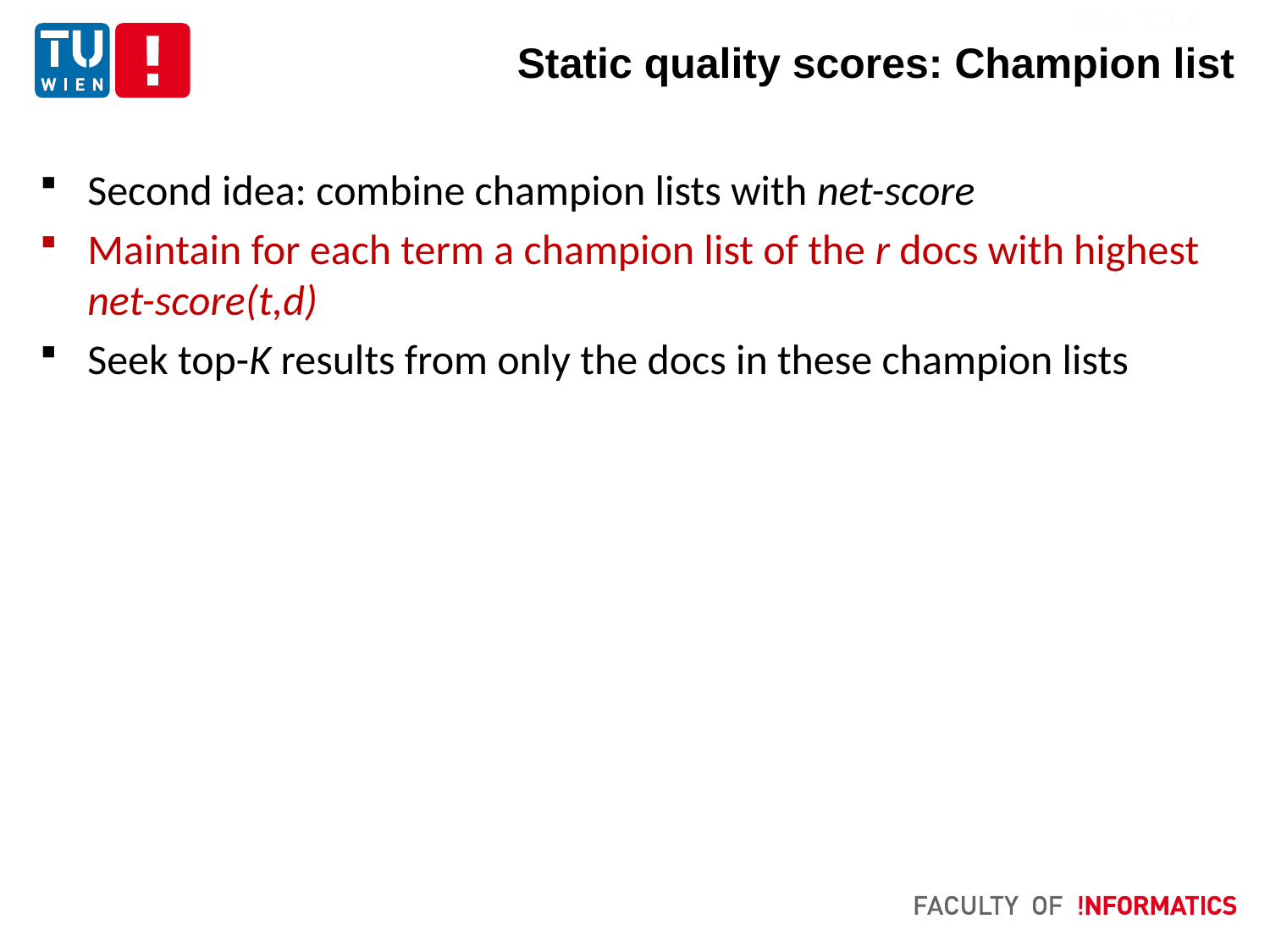

Sec. 7.1.4
# Static quality scores: Champion list
Second idea: combine champion lists with net-score
Maintain for each term a champion list of the r docs with highest net-score(t,d)
Seek top-K results from only the docs in these champion lists